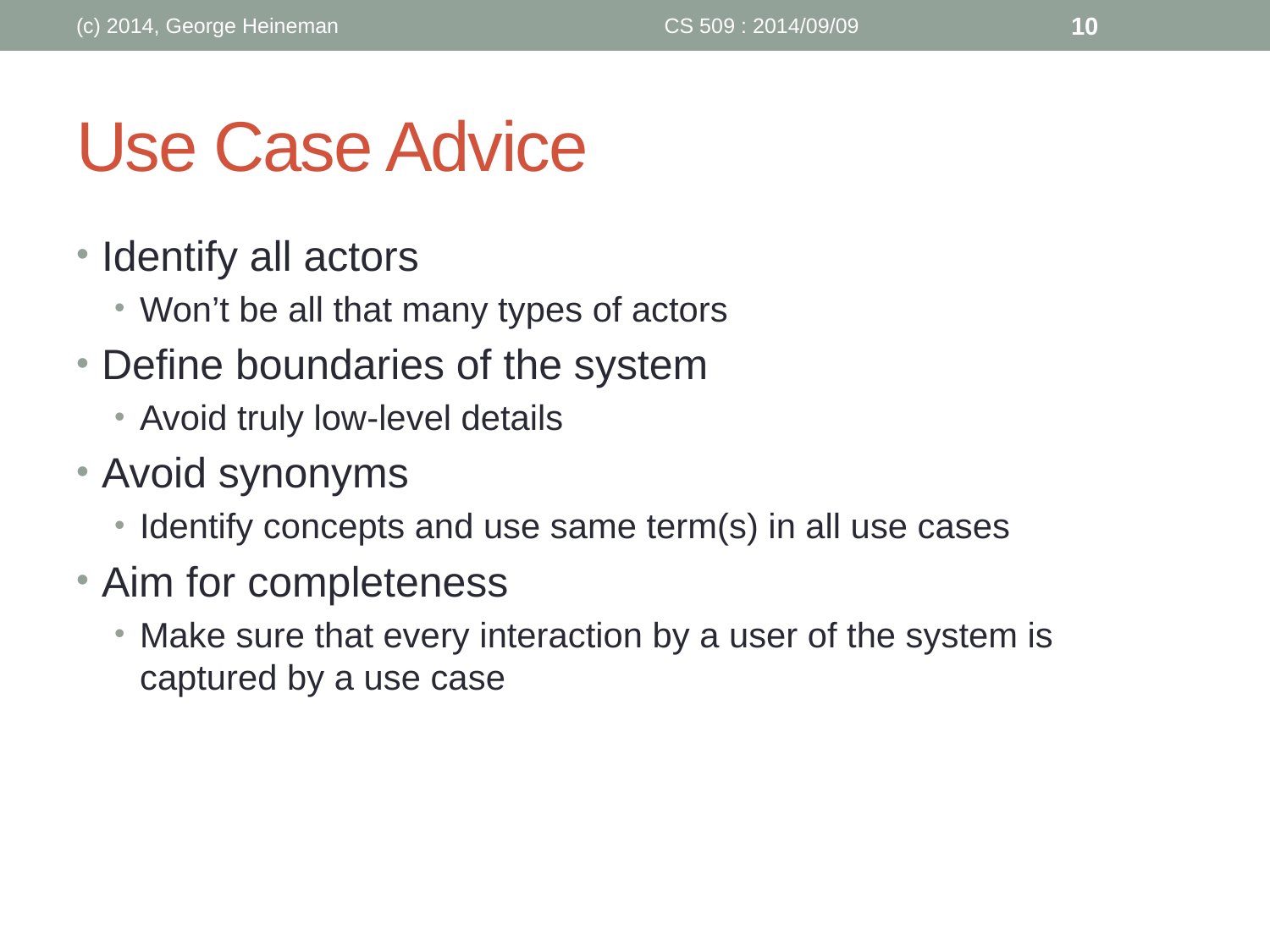

(c) 2014, George Heineman
CS 509 : 2014/09/09
10
# Use Case Advice
Identify all actors
Won’t be all that many types of actors
Define boundaries of the system
Avoid truly low-level details
Avoid synonyms
Identify concepts and use same term(s) in all use cases
Aim for completeness
Make sure that every interaction by a user of the system is captured by a use case